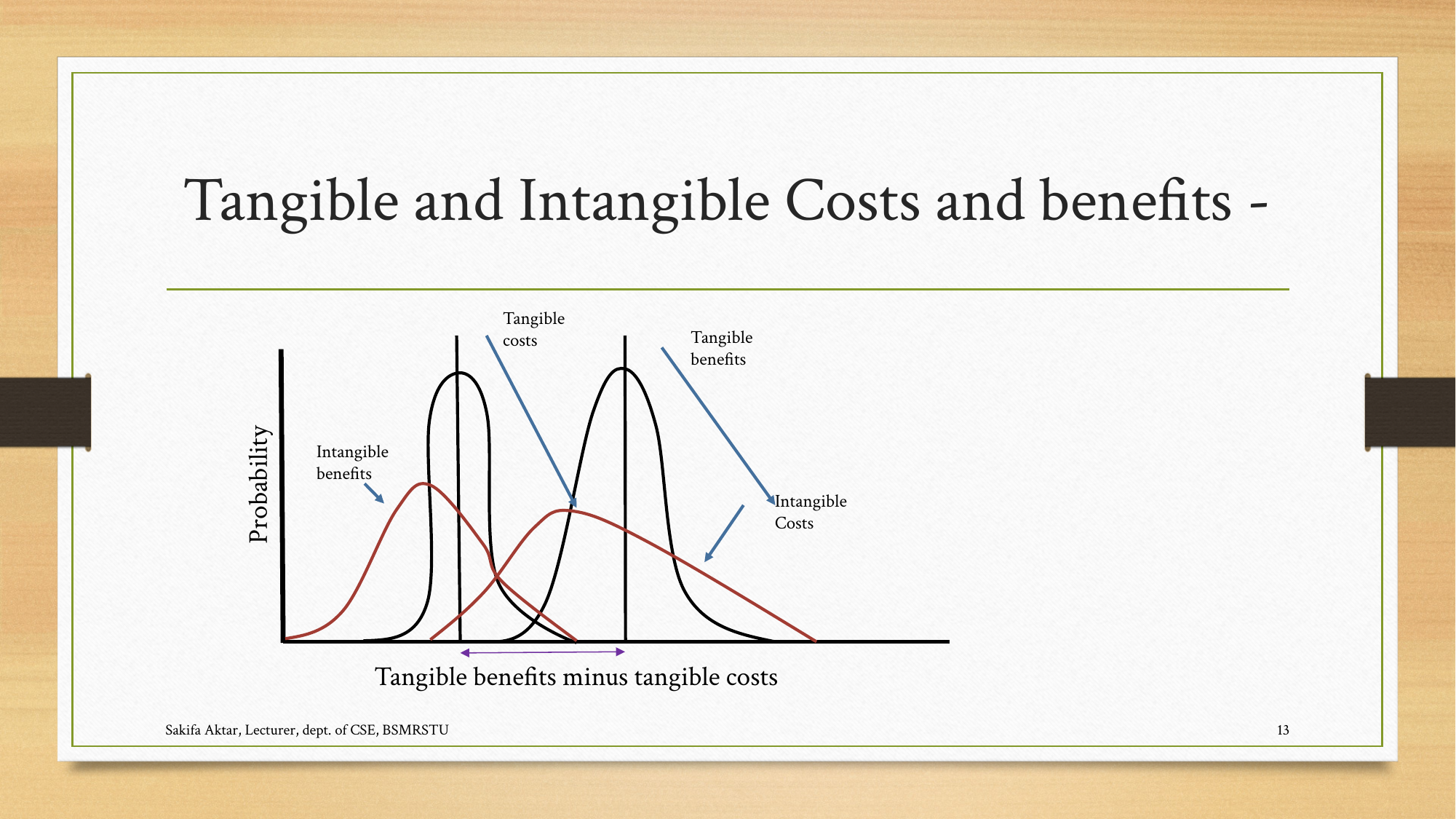

# Tangible and Intangible Costs and benefits -
Tangible costs

Tangible benefits

Intangible benefits
Probability

Intangible Costs

Tangible benefits minus tangible costs
Sakifa Aktar, Lecturer, dept. of CSE, BSMRSTU
13